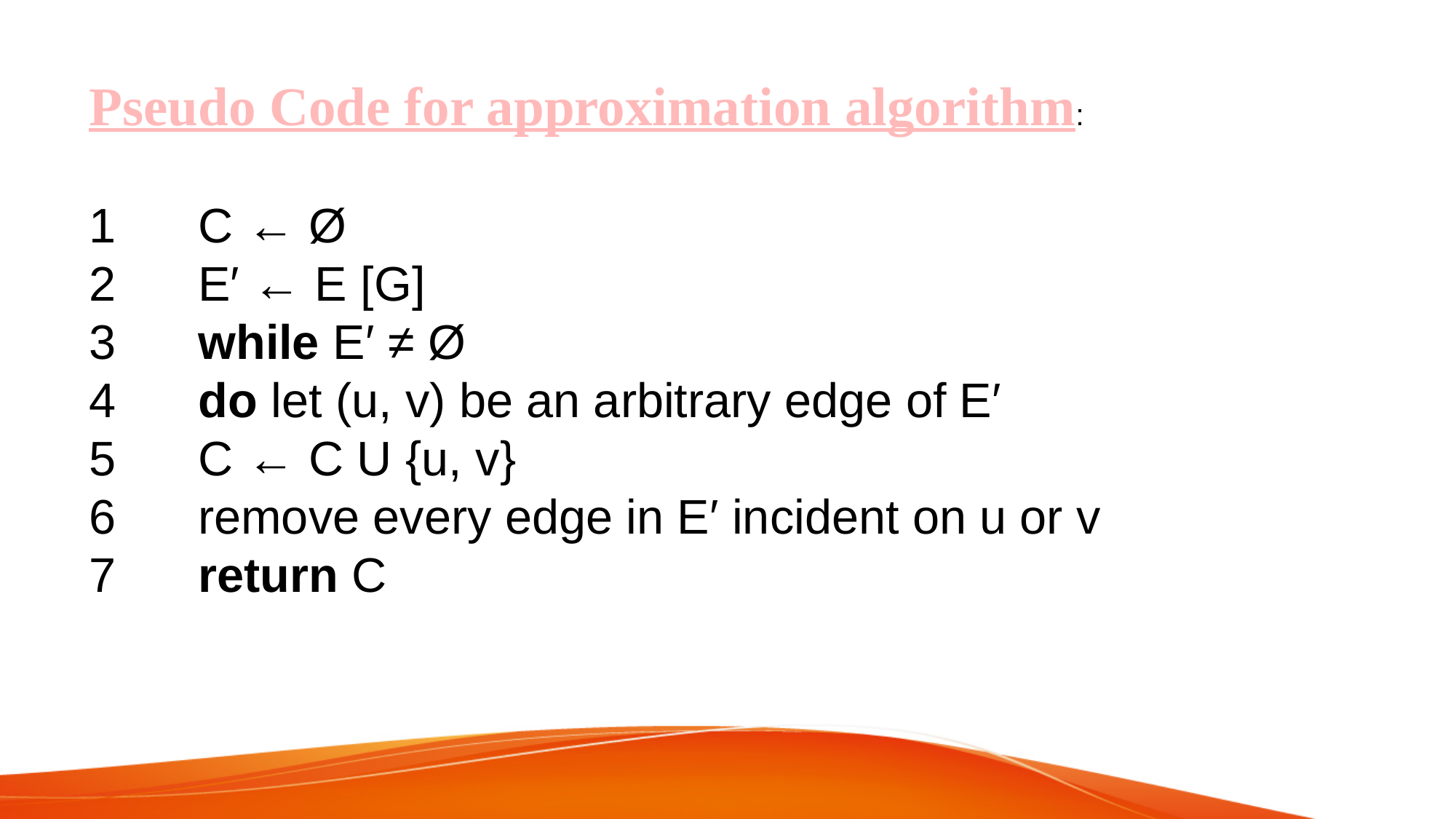

Pseudo Code for approximation algorithm:

1 	C ← Ø
2 	E′ ← E [G]
3 	while E′ ≠ Ø
4 	do let (u, v) be an arbitrary edge of E′
5 	C ← C U {u, v}
6 	remove every edge in E′ incident on u or v
7 	return C